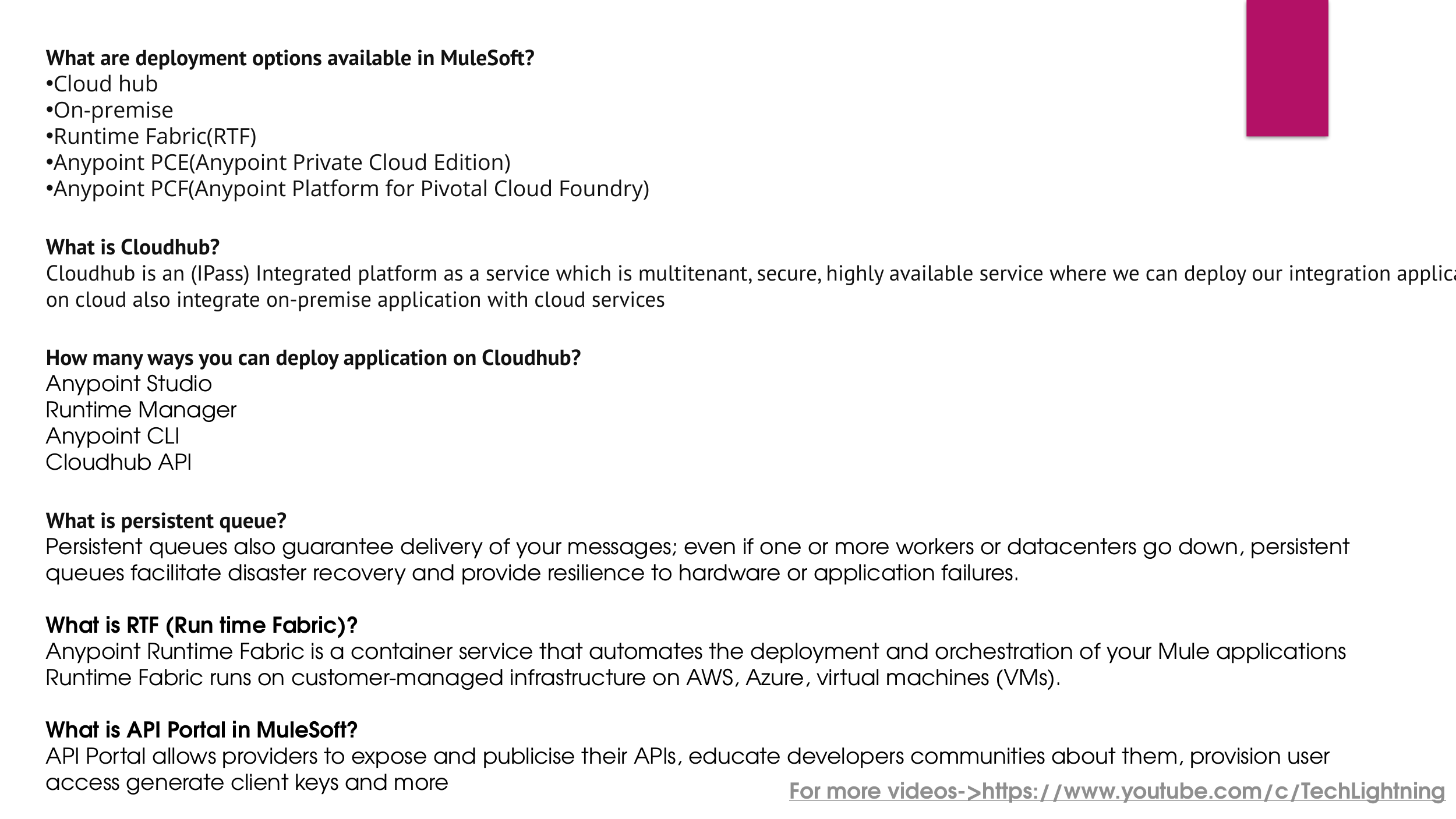

What are deployment options available in MuleSoft?
Cloud hub
On-premise
Runtime Fabric(RTF)
Anypoint PCE(Anypoint Private Cloud Edition)
Anypoint PCF(Anypoint Platform for Pivotal Cloud Foundry)
What is Cloudhub?
Cloudhub is an (IPass) Integrated platform as a service which is multitenant, secure, highly available service where we can deploy our integration application on cloud also integrate on-premise application with cloud services
How many ways you can deploy application on Cloudhub?
Anypoint Studio
Runtime Manager
Anypoint CLI
Cloudhub API
What is persistent queue?
Persistent queues also guarantee delivery of your messages; even if one or more workers or datacenters go down, persistent queues facilitate disaster recovery and provide resilience to hardware or application failures.

What is RTF (Run time Fabric)?
Anypoint Runtime Fabric is a container service that automates the deployment and orchestration of your Mule applications Runtime Fabric runs on customer-managed infrastructure on AWS, Azure, virtual machines (VMs).

What is API Portal in MuleSoft?
API Portal allows providers to expose and publicise their APIs, educate developers communities about them, provision user access generate client keys and more

For more videos->https://www.youtube.com/c/TechLightning